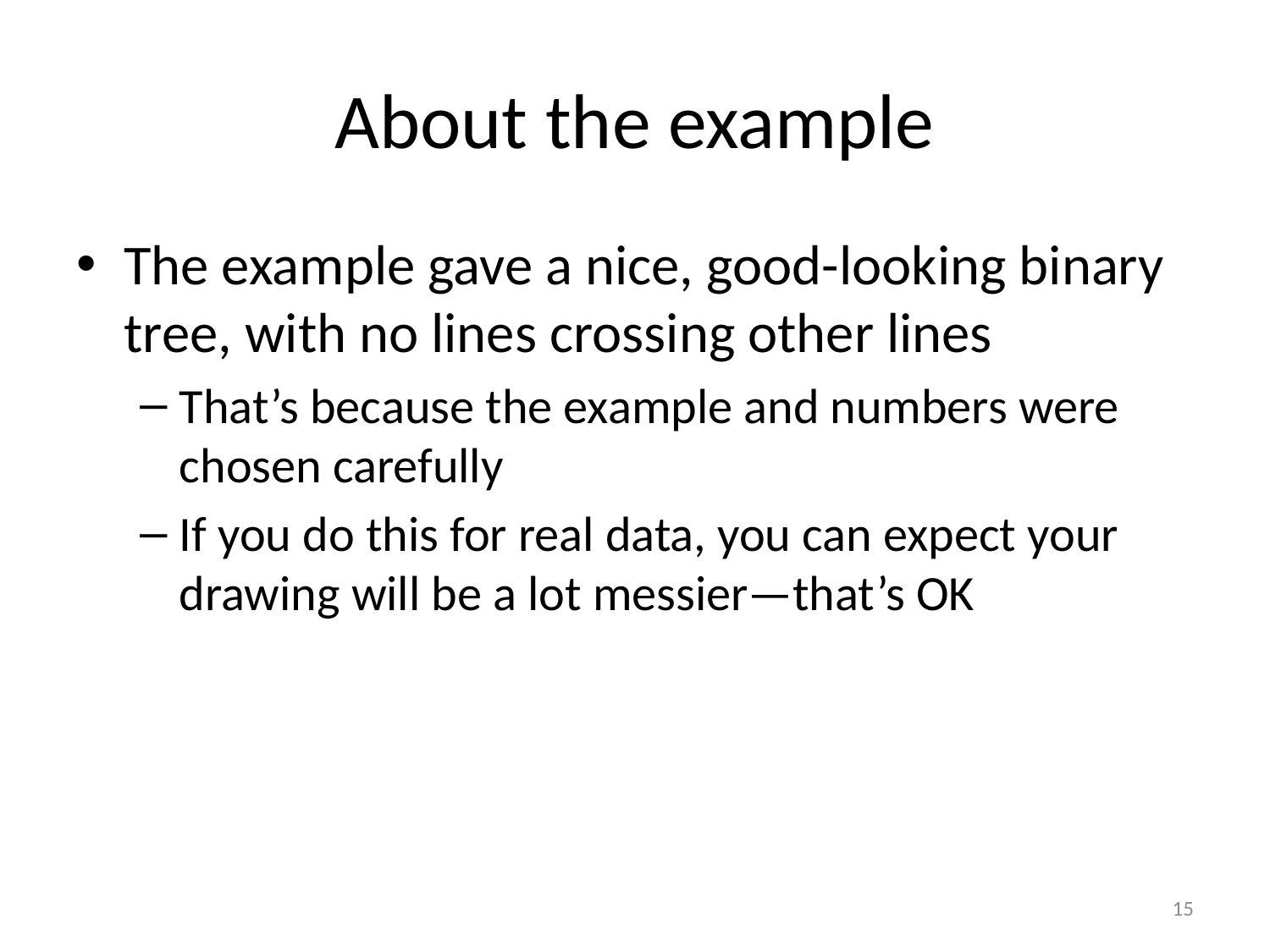

# About the example
The example gave a nice, good-looking binary tree, with no lines crossing other lines
That’s because the example and numbers were chosen carefully
If you do this for real data, you can expect your drawing will be a lot messier—that’s OK
15